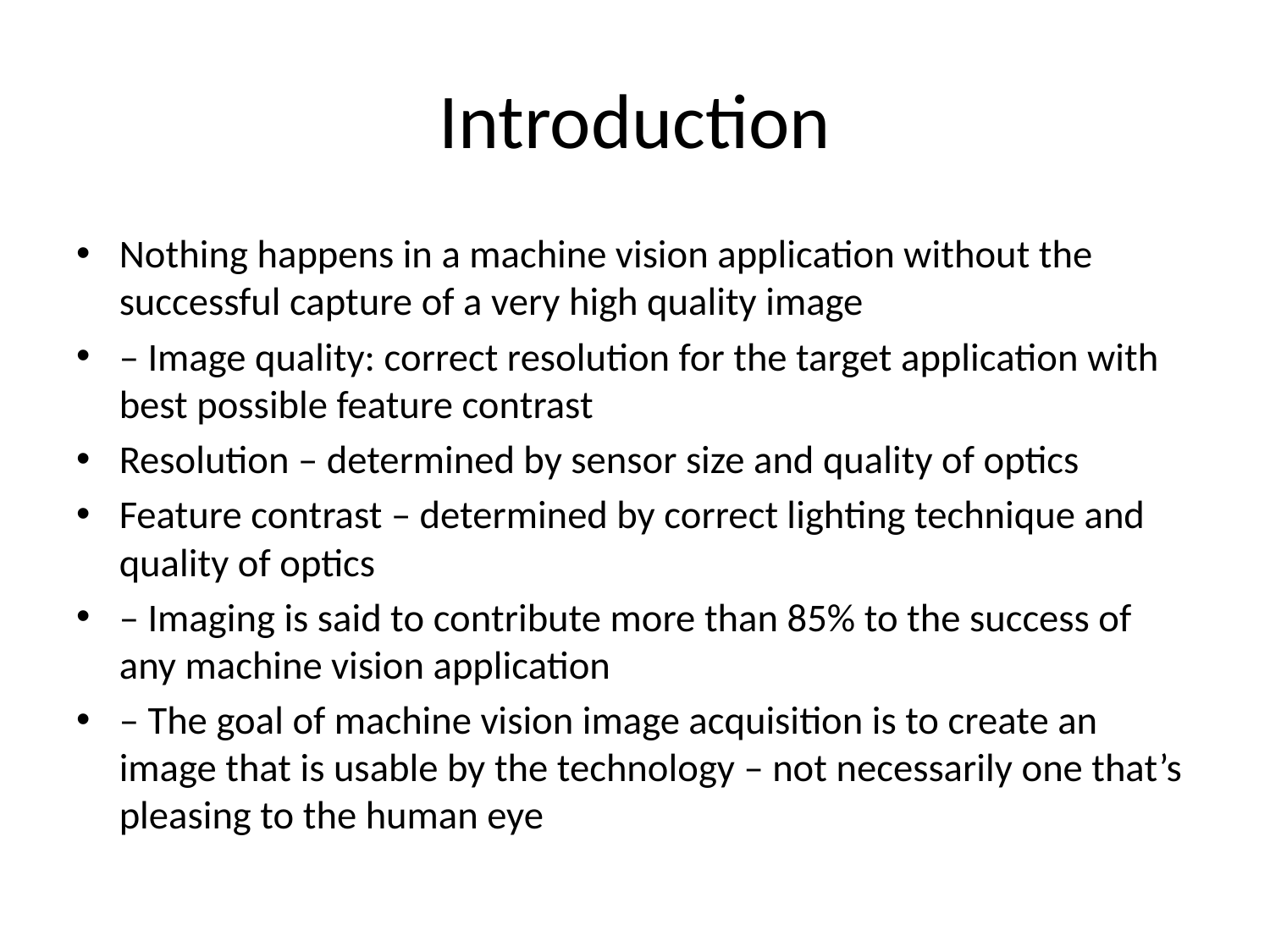

# Introduction
Nothing happens in a machine vision application without the successful capture of a very high quality image
– Image quality: correct resolution for the target application with best possible feature contrast
Resolution – determined by sensor size and quality of optics
Feature contrast – determined by correct lighting technique and quality of optics
– Imaging is said to contribute more than 85% to the success of any machine vision application
– The goal of machine vision image acquisition is to create an image that is usable by the technology – not necessarily one that’s pleasing to the human eye